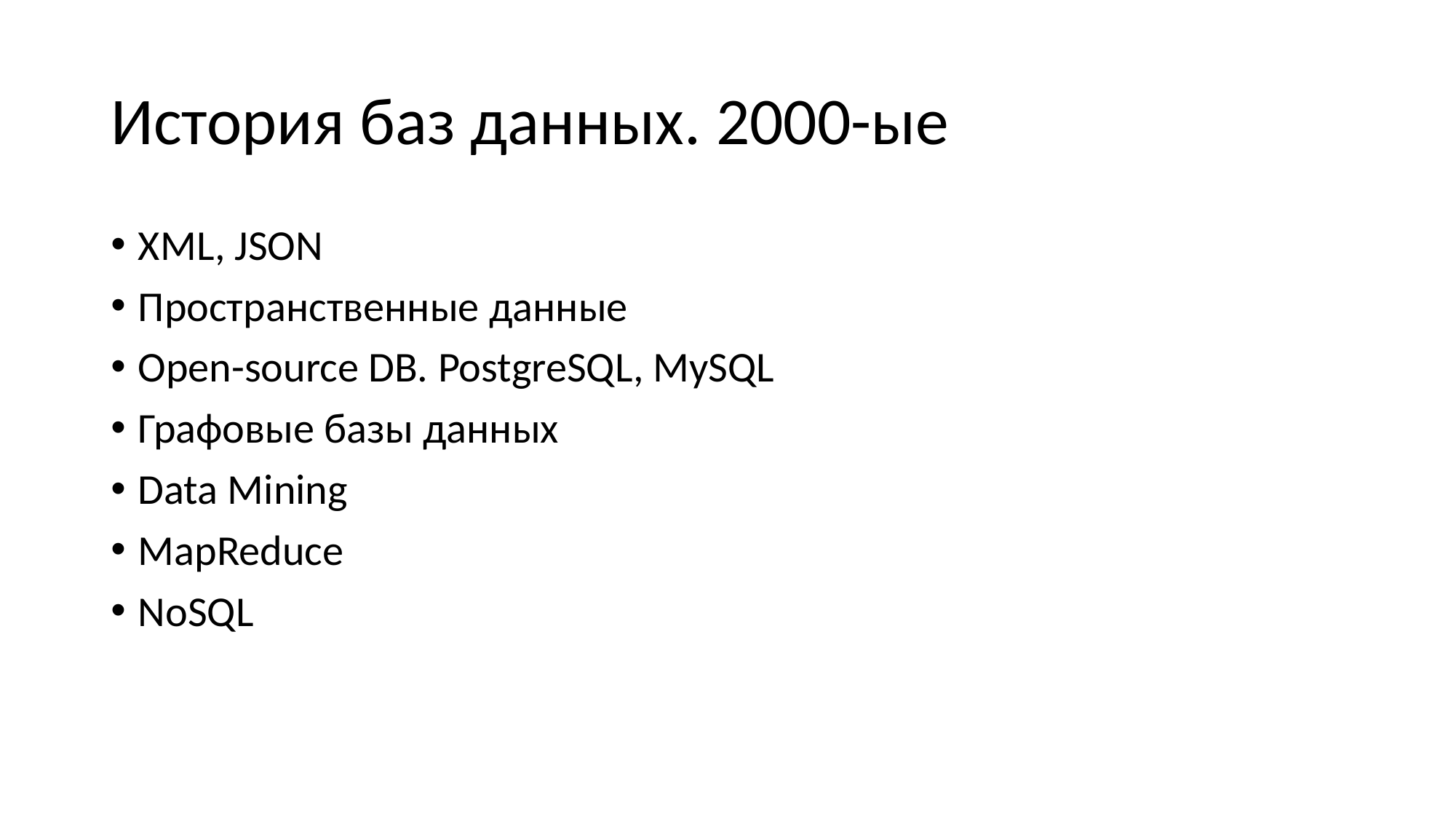

# История баз данных. 2000-ые
XML, JSON
Пространственные данные
Open-source DB. PostgreSQL, MySQL
Графовые базы данных
Data Mining
MapReduce
NoSQL